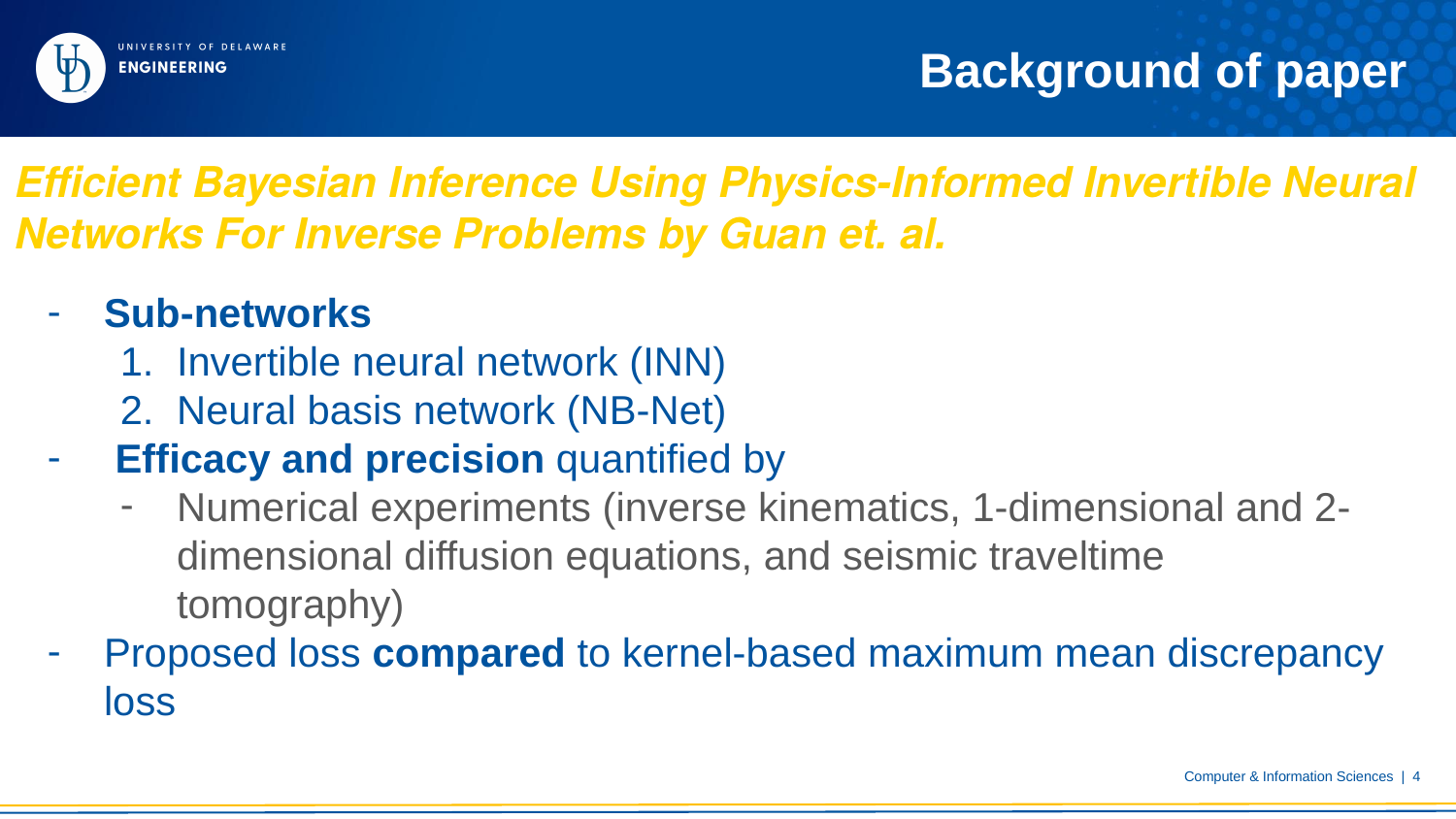

# Background of paper
Efficient Bayesian Inference Using Physics-Informed Invertible Neural Networks For Inverse Problems by Guan et. al.
Sub-networks
Invertible neural network (INN)
Neural basis network (NB-Net)
 Efficacy and precision quantified by
Numerical experiments (inverse kinematics, 1-dimensional and 2-dimensional diffusion equations, and seismic traveltime tomography)
Proposed loss compared to kernel-based maximum mean discrepancy loss